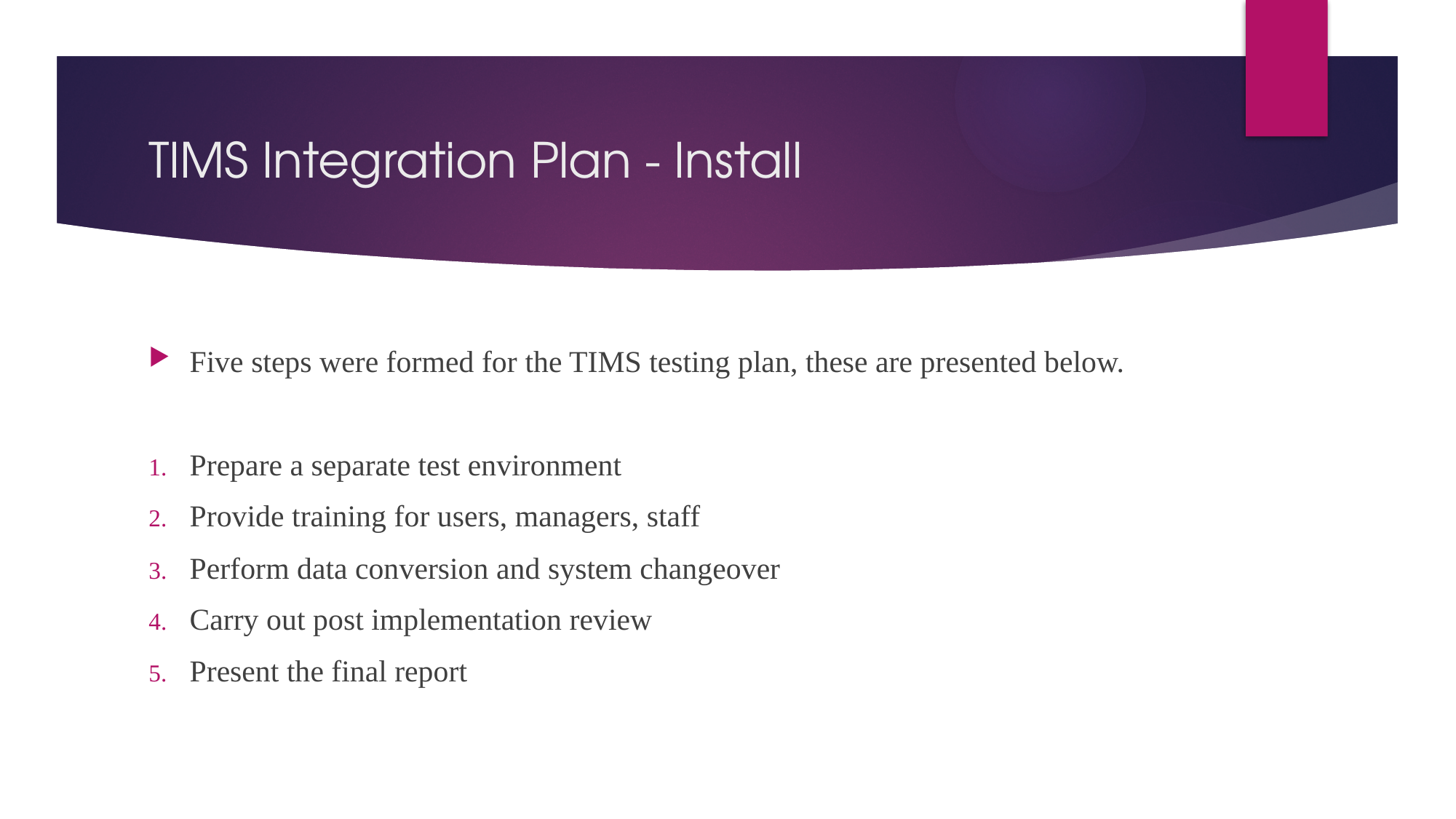

# TIMS Integration Plan - Install
Five steps were formed for the TIMS testing plan, these are presented below.

Prepare a separate test environment
Provide training for users, managers, staff
Perform data conversion and system changeover
Carry out post implementation review
Present the final report